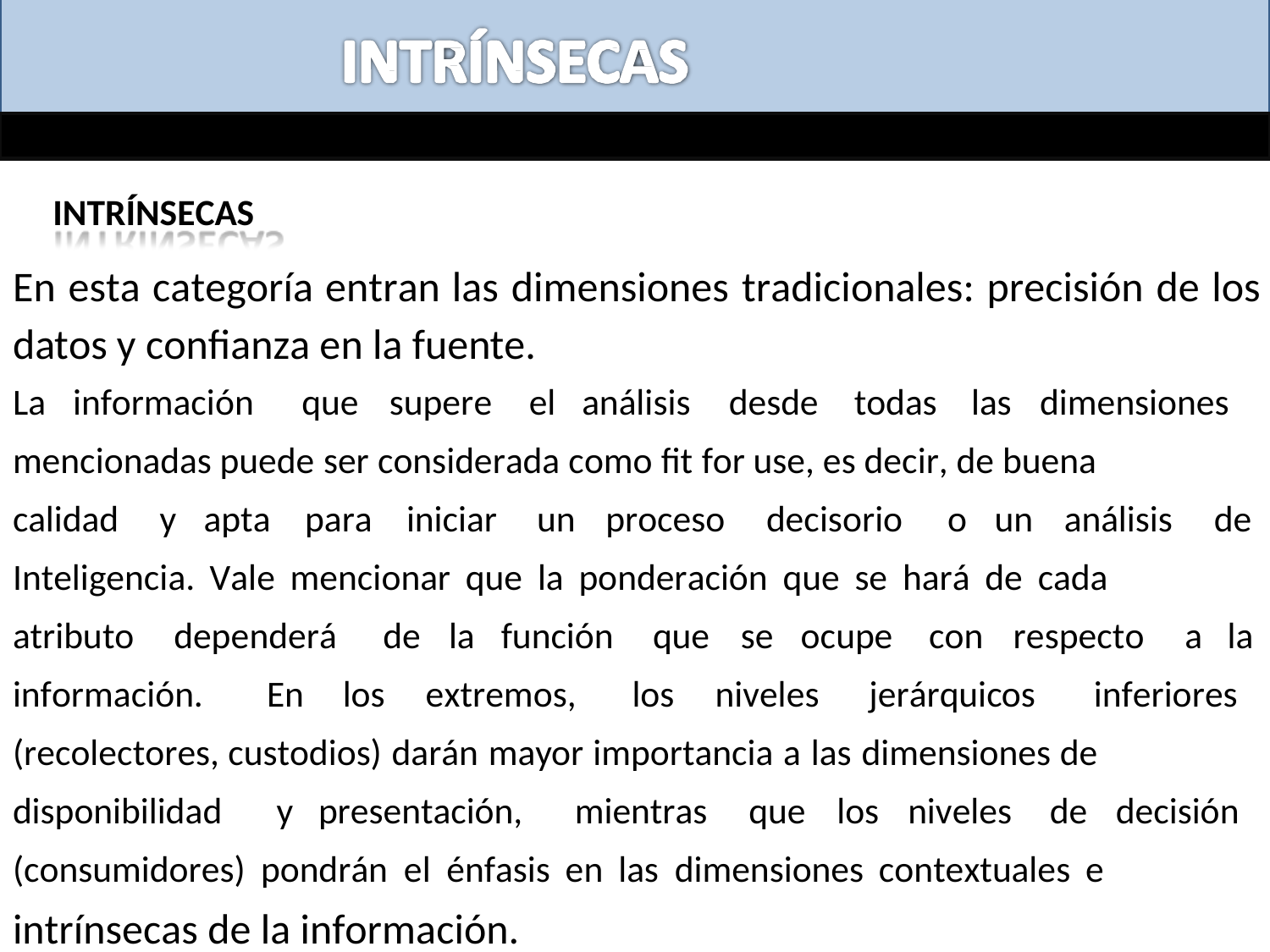

INTRÍNSECAS
En esta categoría entran las dimensiones tradicionales: precisión de los
datos y confianza en la fuente.

La
información
que
supere
el
análisis
desde
todas
las
dimensiones
mencionadas puede ser considerada como fit for use, es decir, de buena
calidad
y
apta
para
iniciar	un	proceso
decisorio
o
un
análisis
de
Inteligencia. Vale mencionar que la ponderación que se hará de cada
atributo
dependerá
de
la
función
que
se
ocupe
con
respecto
a
la
información.	En
los
extremos,
los
niveles
jerárquicos
inferiores
(recolectores, custodios) darán mayor importancia a las dimensiones de
disponibilidad
y
presentación,
mientras
que
los
niveles
de
decisión
(consumidores) pondrán el énfasis en las dimensiones contextuales e
intrínsecas de la información.